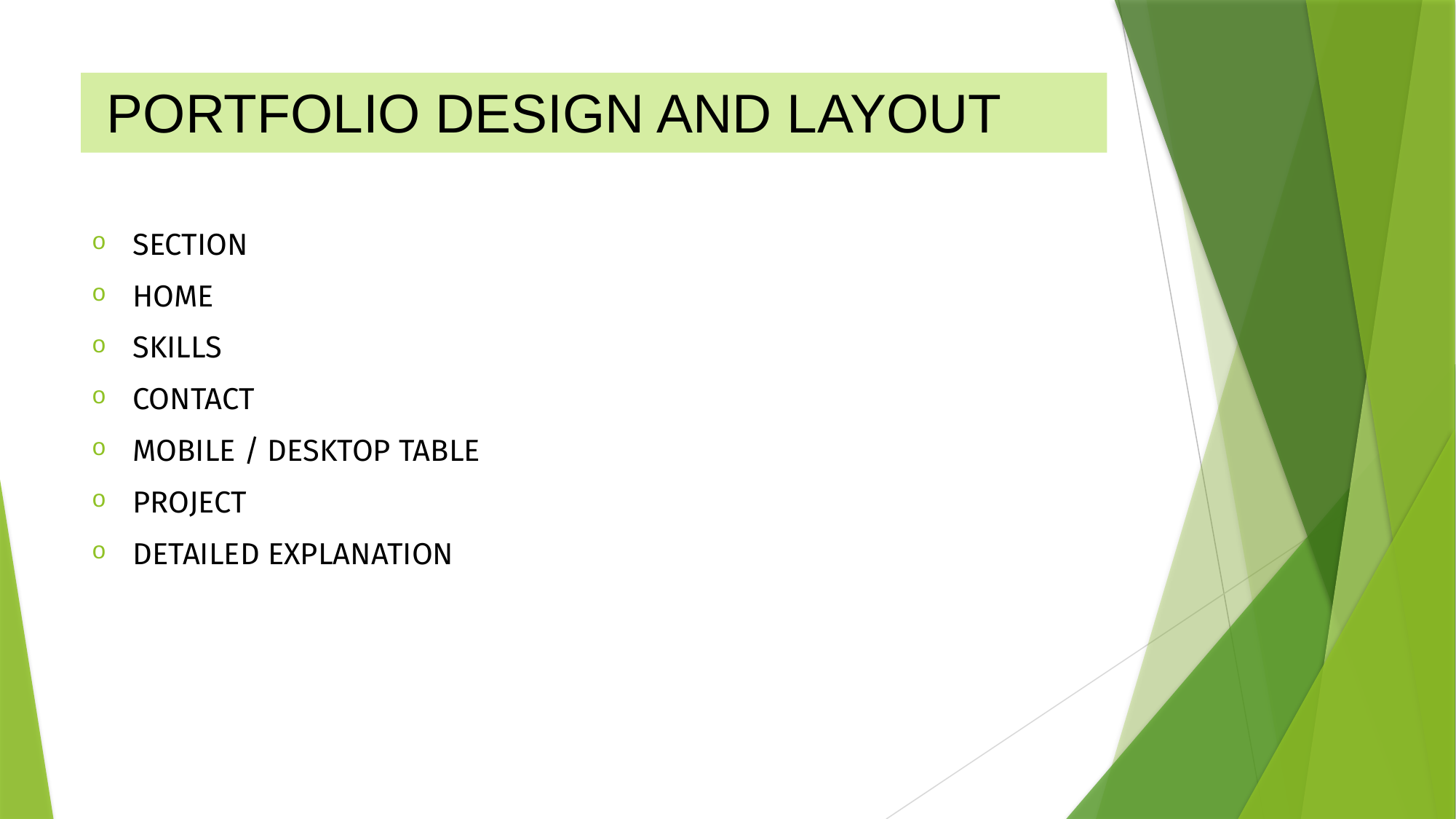

# PORTFOLIO DESIGN AND LAYOUT
SECTION
HOME
SKILLS
CONTACT
MOBILE / DESKTOP TABLE
PROJECT
DETAILED EXPLANATION